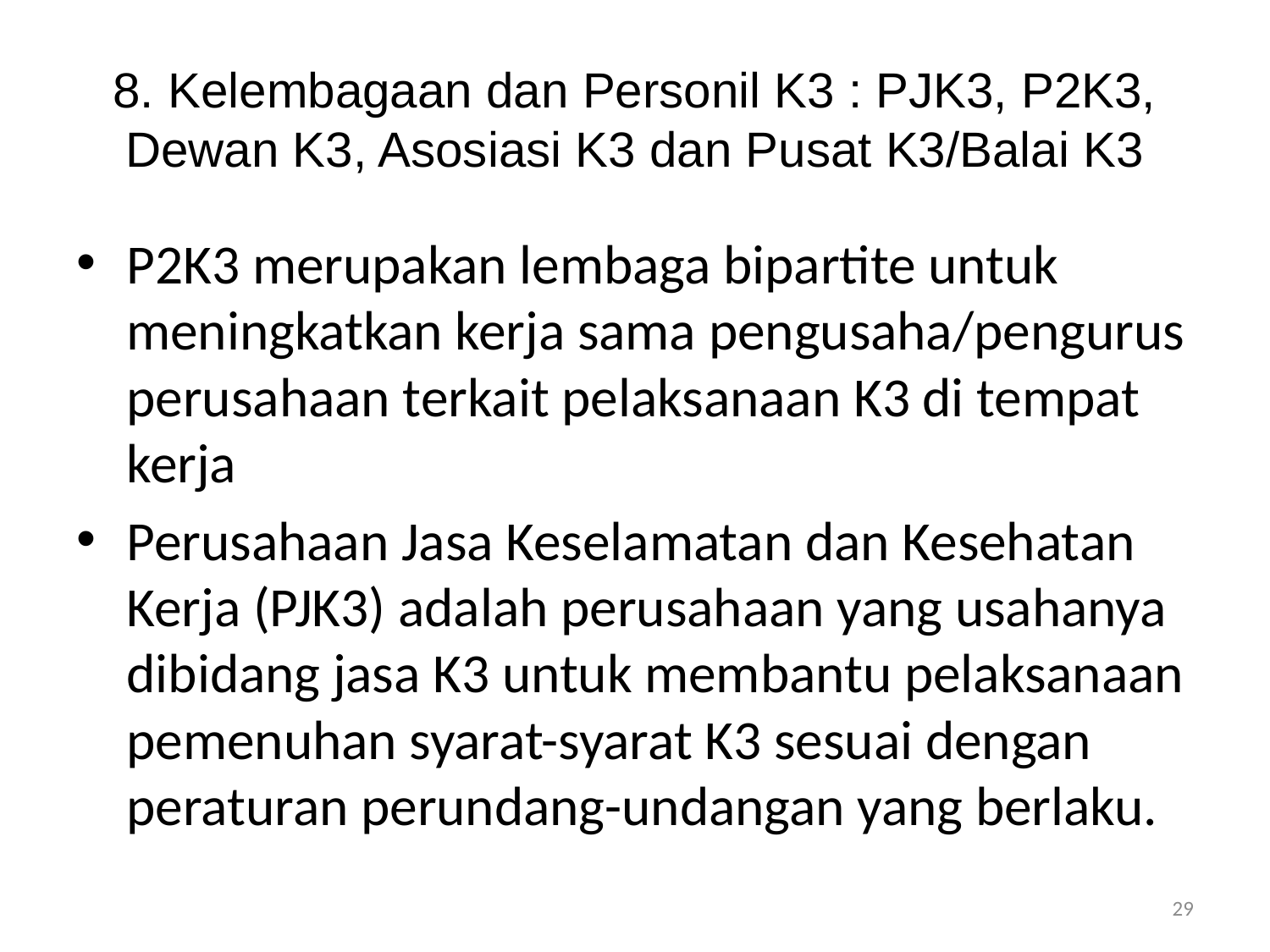

# 8. Kelembagaan dan Personil K3 : PJK3, P2K3, Dewan K3, Asosiasi K3 dan Pusat K3/Balai K3
P2K3 merupakan lembaga bipartite untuk meningkatkan kerja sama pengusaha/pengurus perusahaan terkait pelaksanaan K3 di tempat kerja
Perusahaan Jasa Keselamatan dan Kesehatan Kerja (PJK3) adalah perusahaan yang usahanya dibidang jasa K3 untuk membantu pelaksanaan pemenuhan syarat-syarat K3 sesuai dengan peraturan perundang-undangan yang berlaku.
29